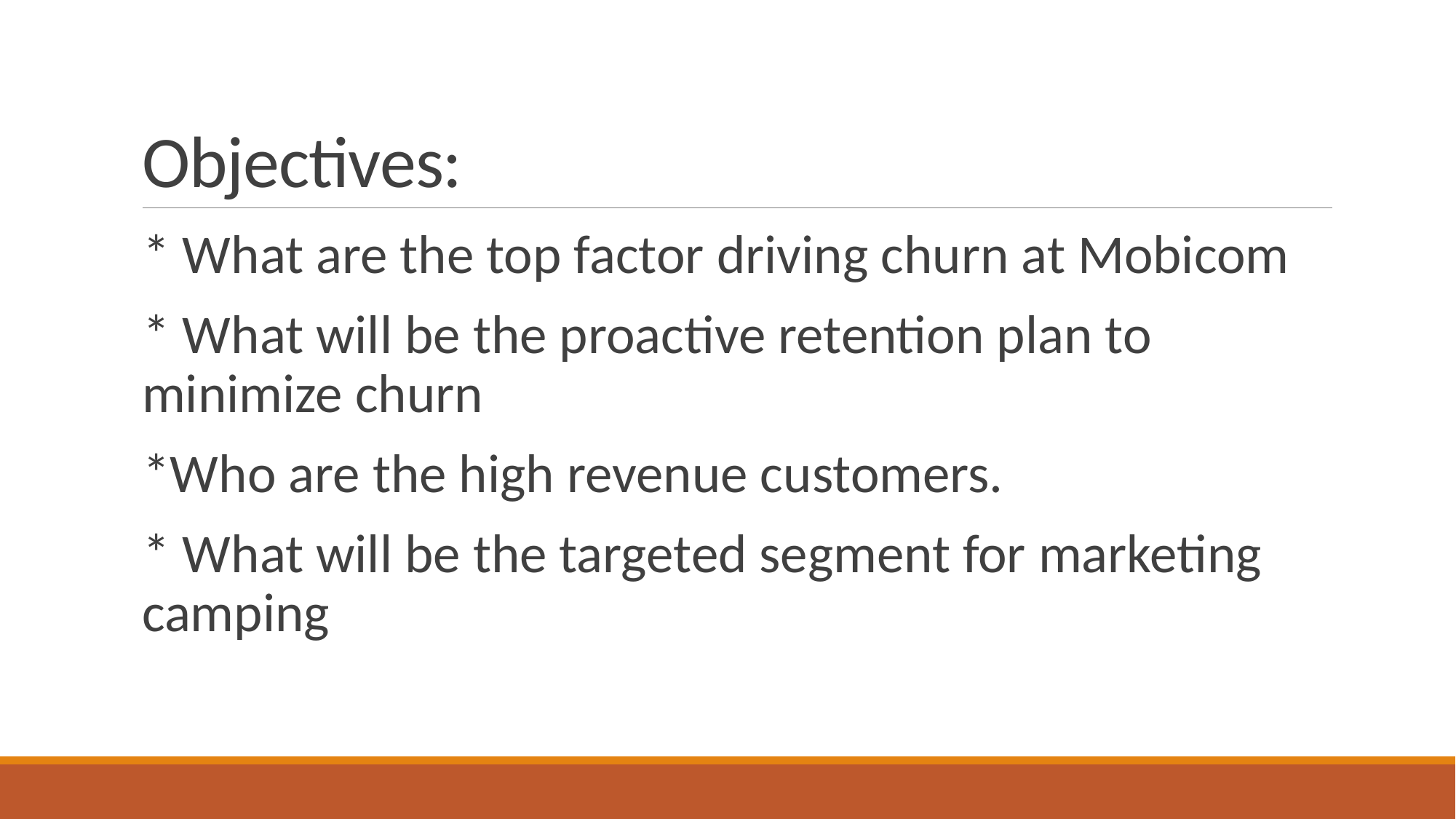

# Objectives:
* What are the top factor driving churn at Mobicom
* What will be the proactive retention plan to minimize churn
*Who are the high revenue customers.
* What will be the targeted segment for marketing camping